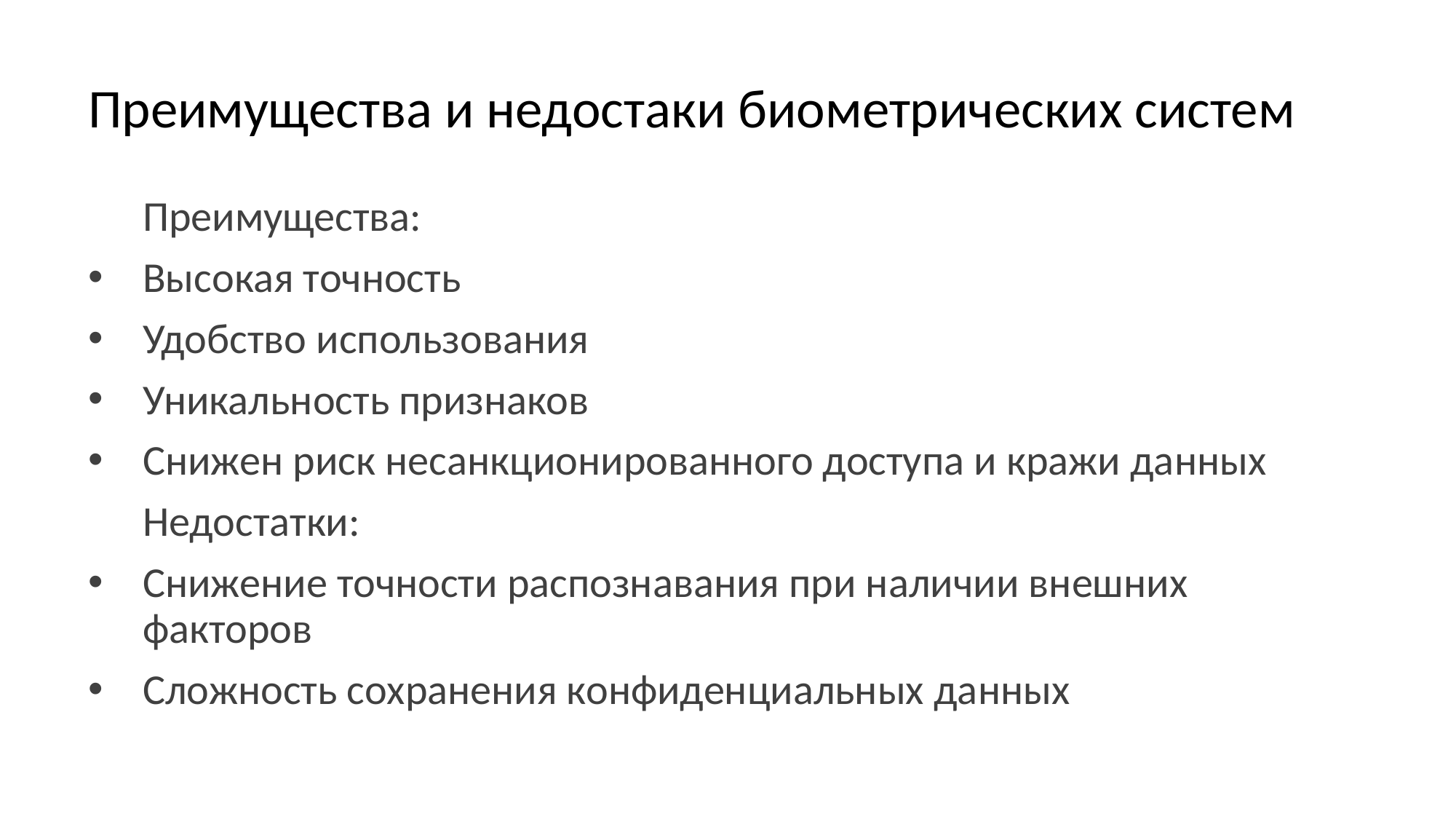

# Преимущества и недостаки биометрических систем
Преимущества:
Высокая точность
Удобство использования
Уникальность признаков
Снижен риск несанкционированного доступа и кражи данных
Недостатки:
Снижение точности распознавания при наличии внешних факторов
Сложность сохранения конфиденциальных данных